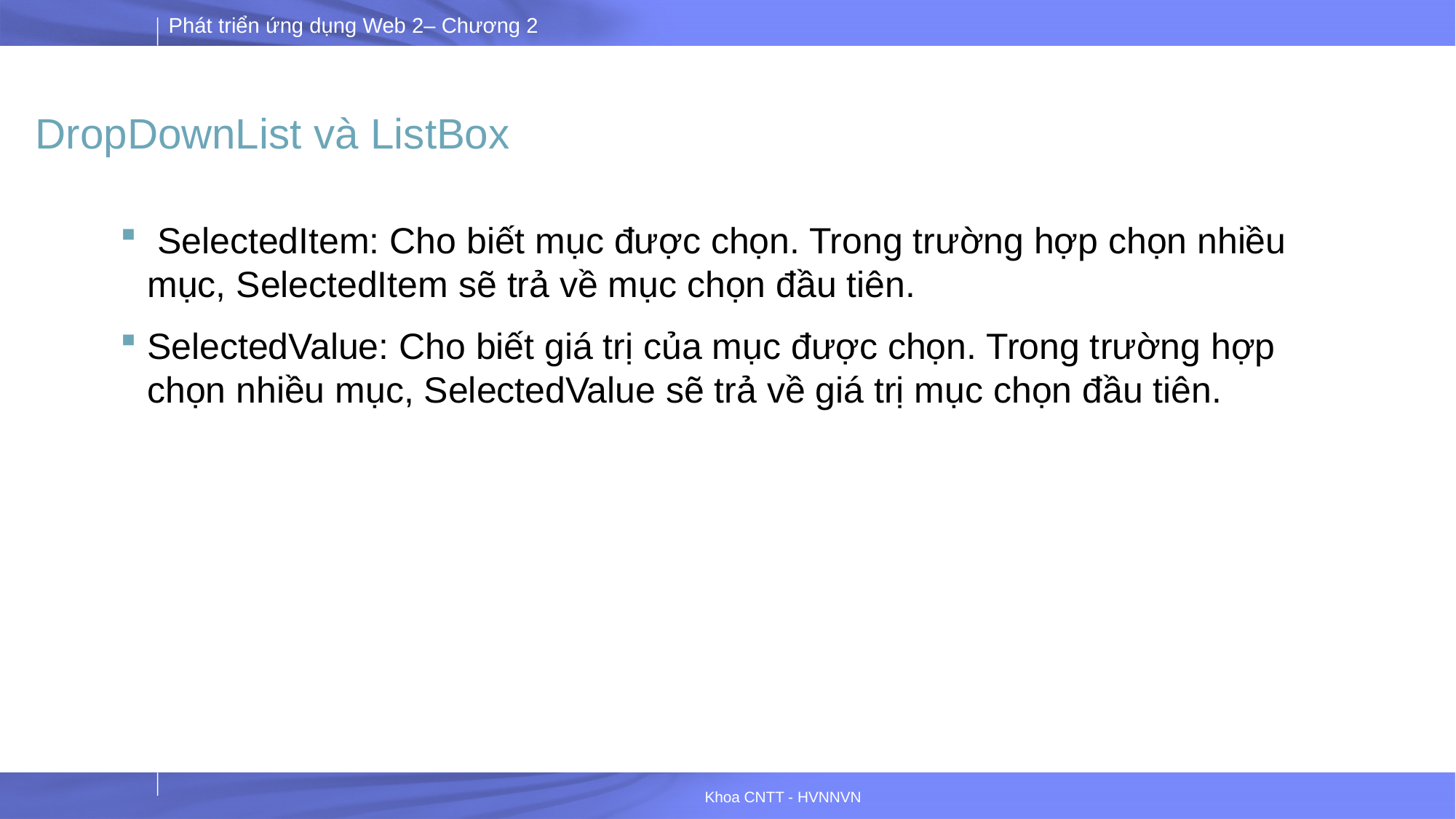

# DropDownList và ListBox
 SelectedItem: Cho biết mục được chọn. Trong trường hợp chọn nhiều mục, SelectedItem sẽ trả về mục chọn đầu tiên.
SelectedValue: Cho biết giá trị của mục được chọn. Trong trường hợp chọn nhiều mục, SelectedValue sẽ trả về giá trị mục chọn đầu tiên.